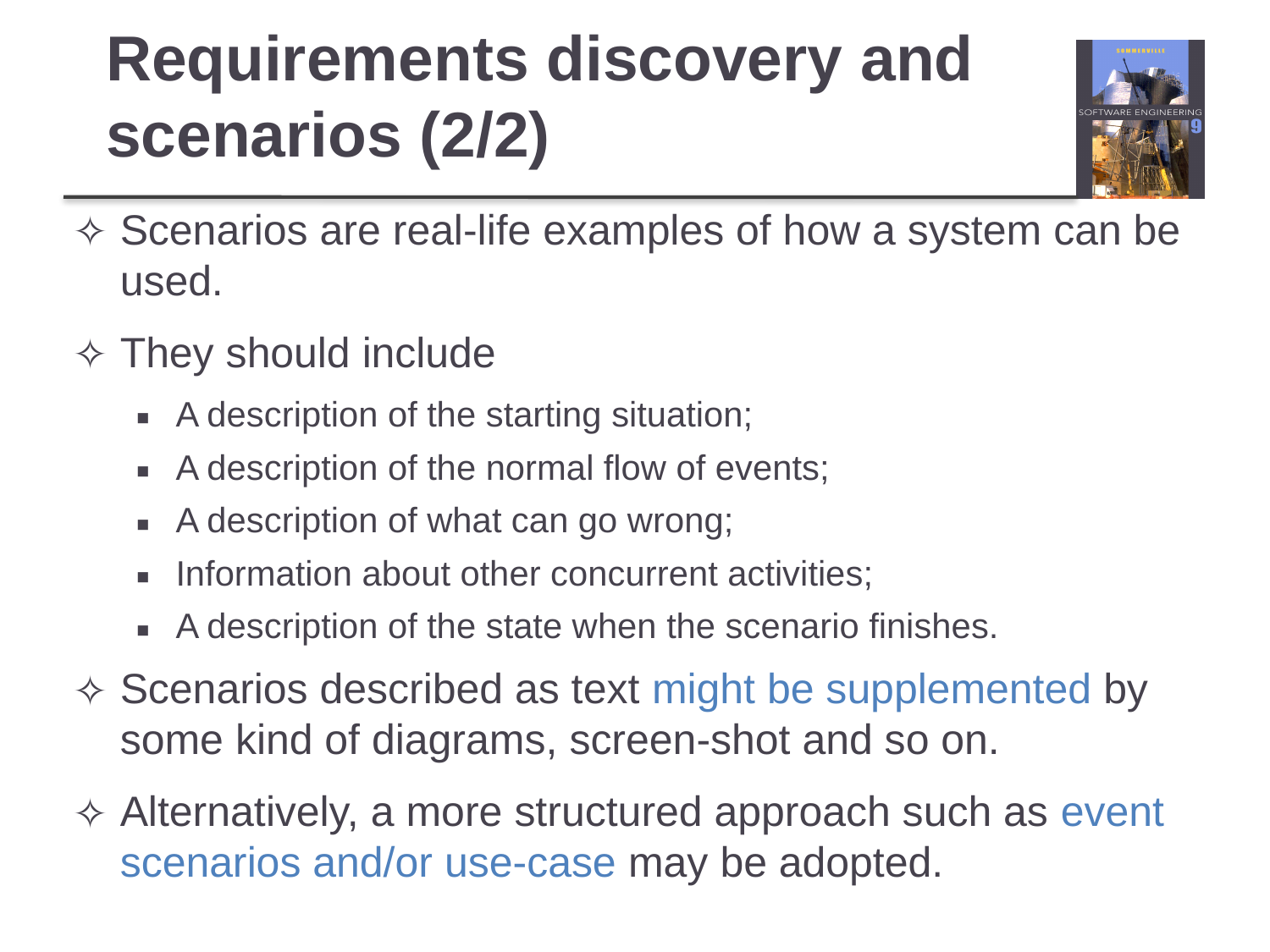

# Requirements discovery and scenarios (2/2)
Scenarios are real-life examples of how a system can be used.
They should include
A description of the starting situation;
A description of the normal flow of events;
A description of what can go wrong;
Information about other concurrent activities;
A description of the state when the scenario finishes.
Scenarios described as text might be supplemented by some kind of diagrams, screen-shot and so on.
Alternatively, a more structured approach such as event scenarios and/or use-case may be adopted.